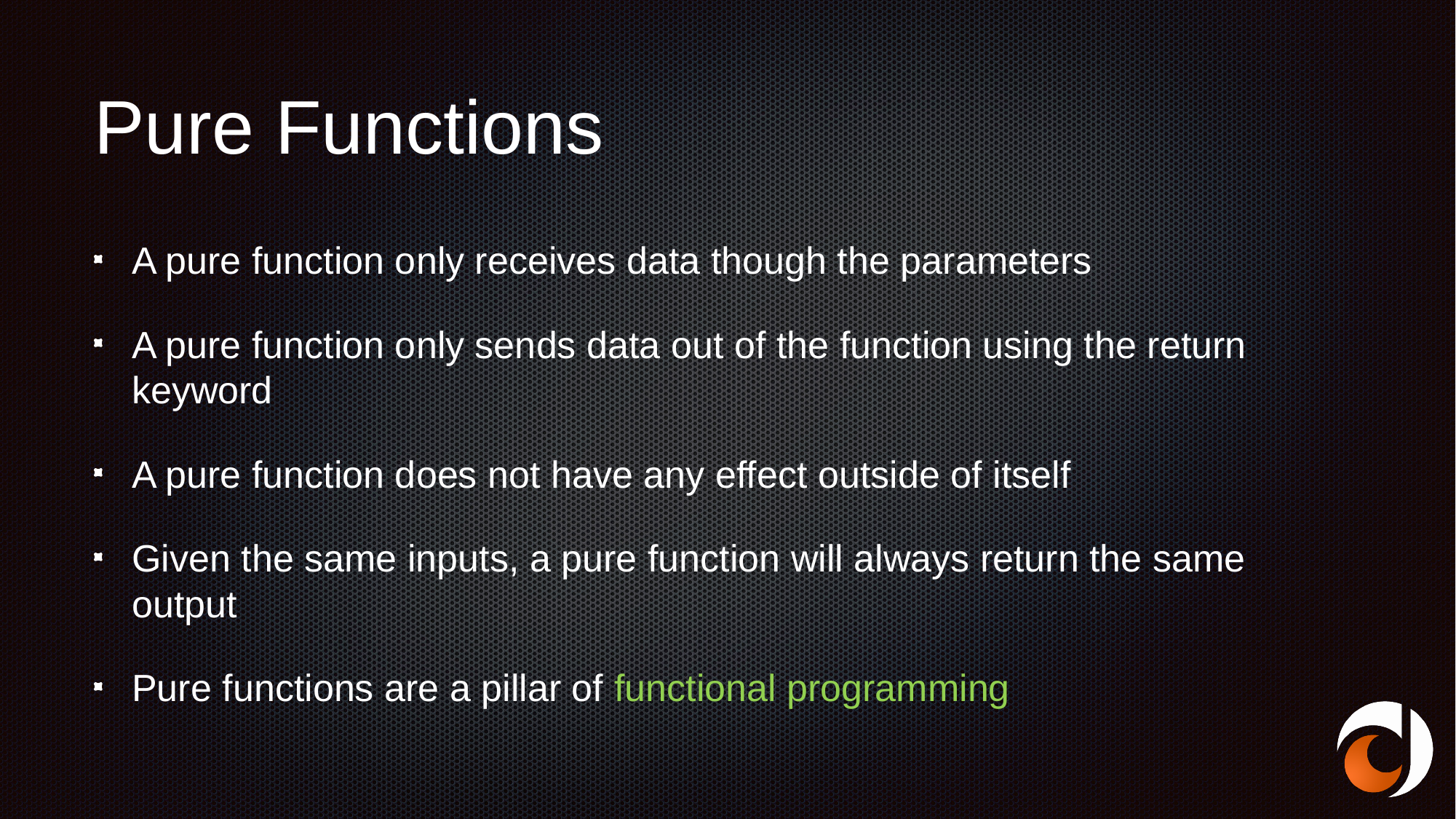

# Pure Functions
A pure function only receives data though the parameters
A pure function only sends data out of the function using the return keyword
A pure function does not have any effect outside of itself
Given the same inputs, a pure function will always return the same output
Pure functions are a pillar of functional programming